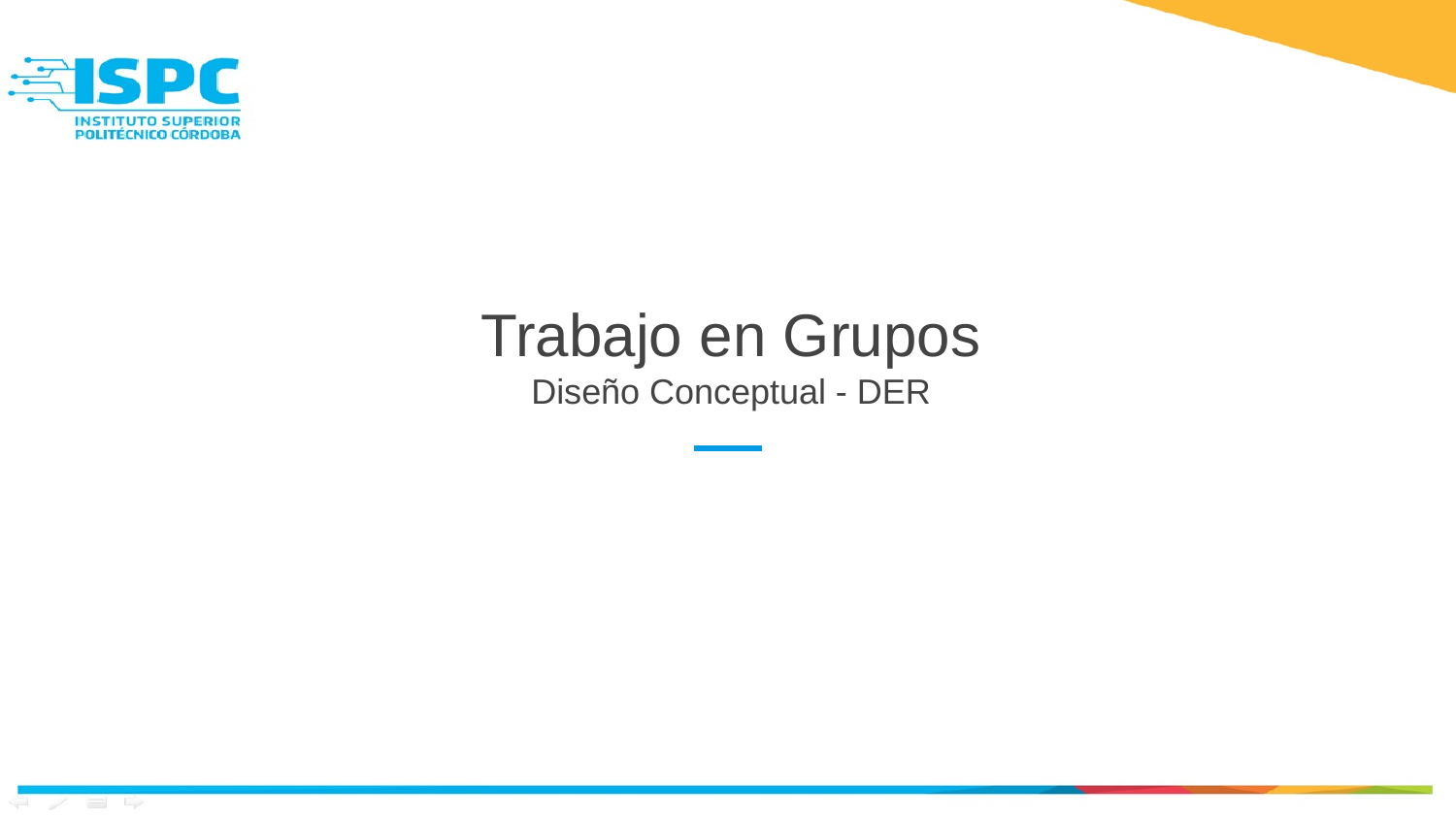

# Trabajo en Grupos
Diseño Conceptual - DER